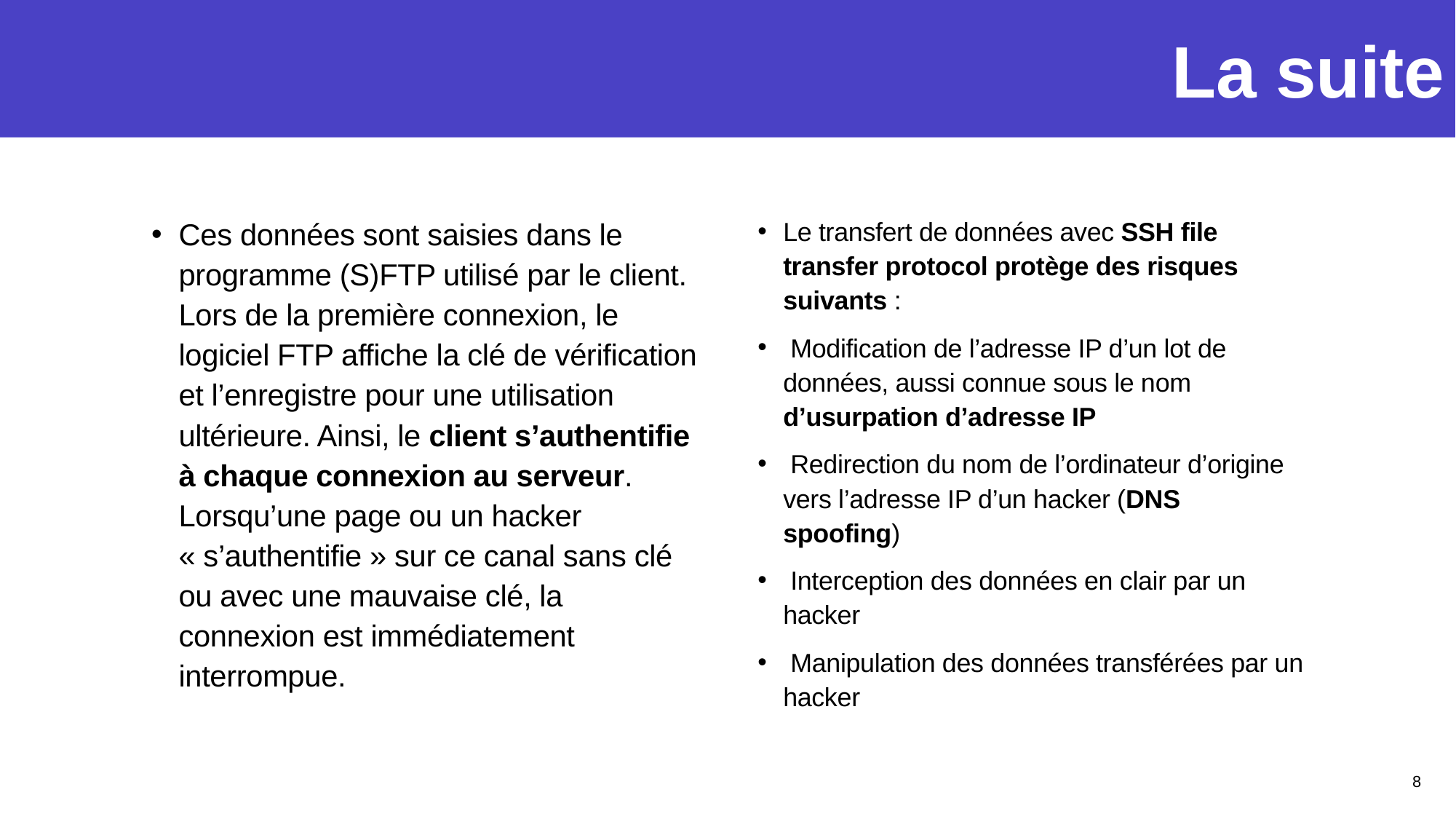

# La suite
Ces données sont saisies dans le programme (S)FTP utilisé par le client. Lors de la première connexion, le logiciel FTP affiche la clé de vérification et l’enregistre pour une utilisation ultérieure. Ainsi, le client s’authentifie à chaque connexion au serveur. Lorsqu’une page ou un hacker « s’authentifie » sur ce canal sans clé ou avec une mauvaise clé, la connexion est immédiatement interrompue.

Le transfert de données avec SSH file transfer protocol protège des risques suivants :
 Modification de l’adresse IP d’un lot de données, aussi connue sous le nom d’usurpation d’adresse IP
 Redirection du nom de l’ordinateur d’origine vers l’adresse IP d’un hacker (DNS spoofing)
 Interception des données en clair par un hacker
 Manipulation des données transférées par un hacker

8